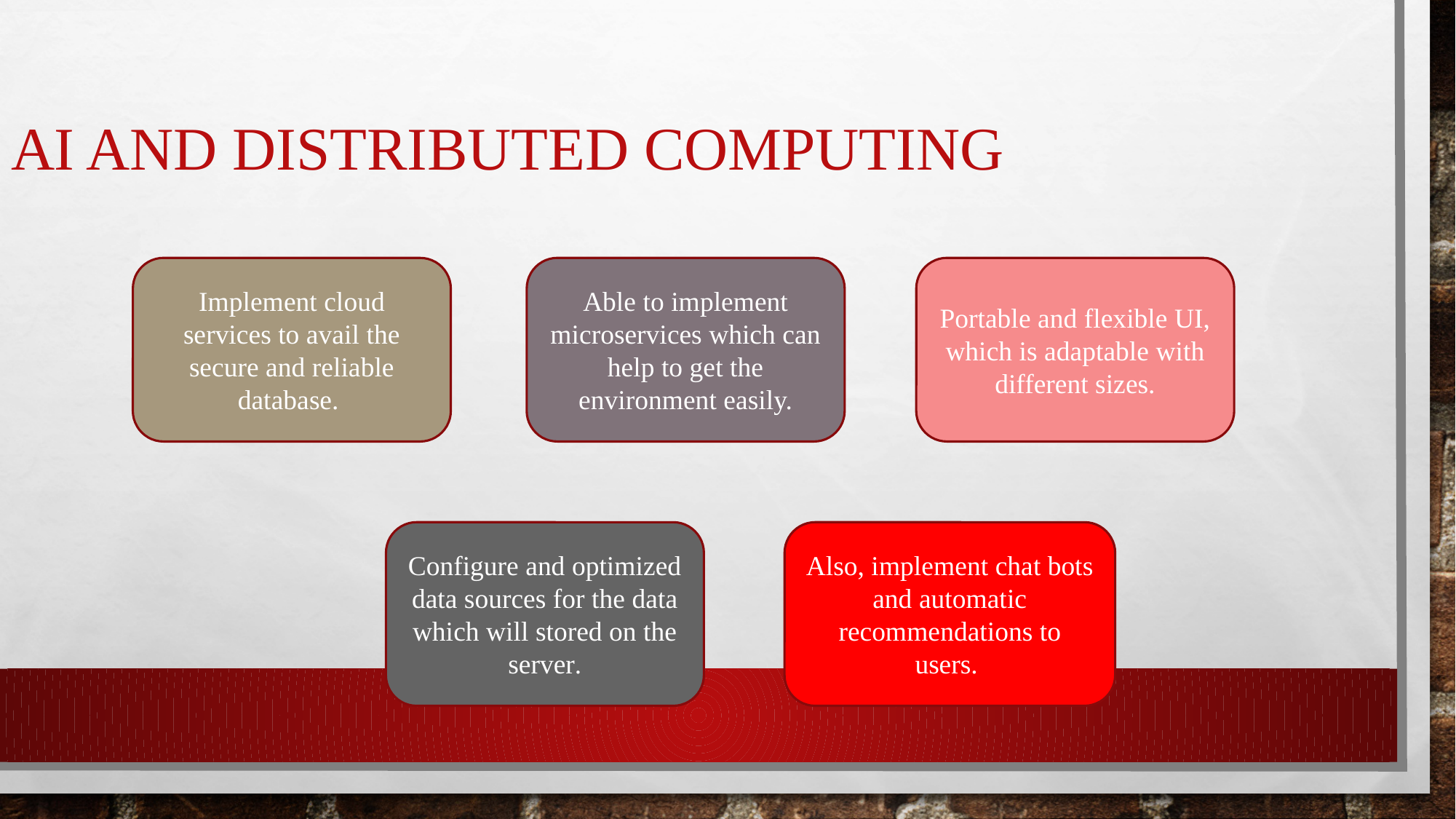

AI and Distributed computing
Implement cloud services to avail the secure and reliable database.
Portable and flexible UI, which is adaptable with different sizes.
Able to implement microservices which can help to get the environment easily.
Configure and optimized data sources for the data which will stored on the server.
Also, implement chat bots and automatic recommendations to users.